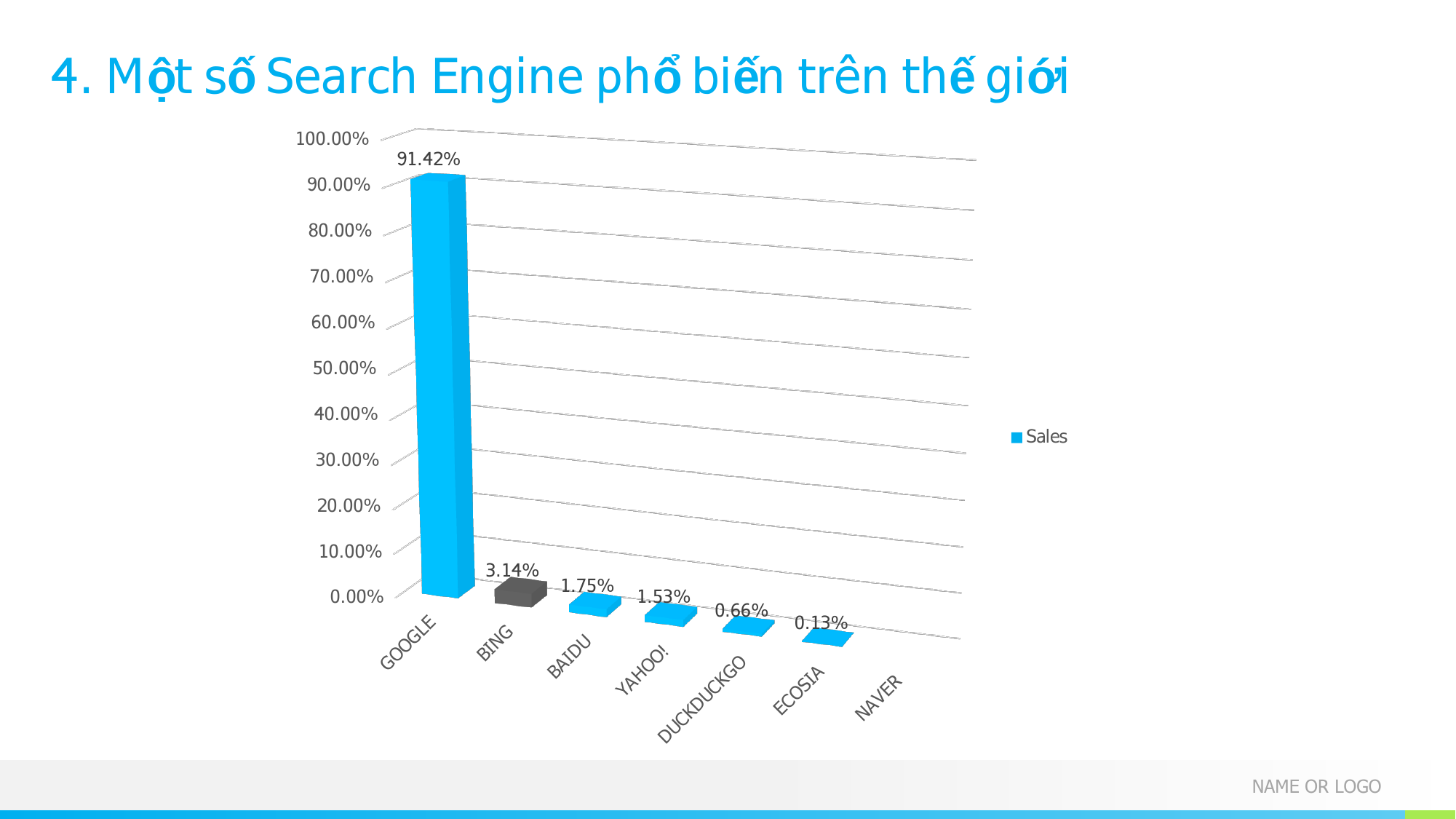

# 4. Một số Search Engine phổ biến trên thế giới

[unsupported chart]